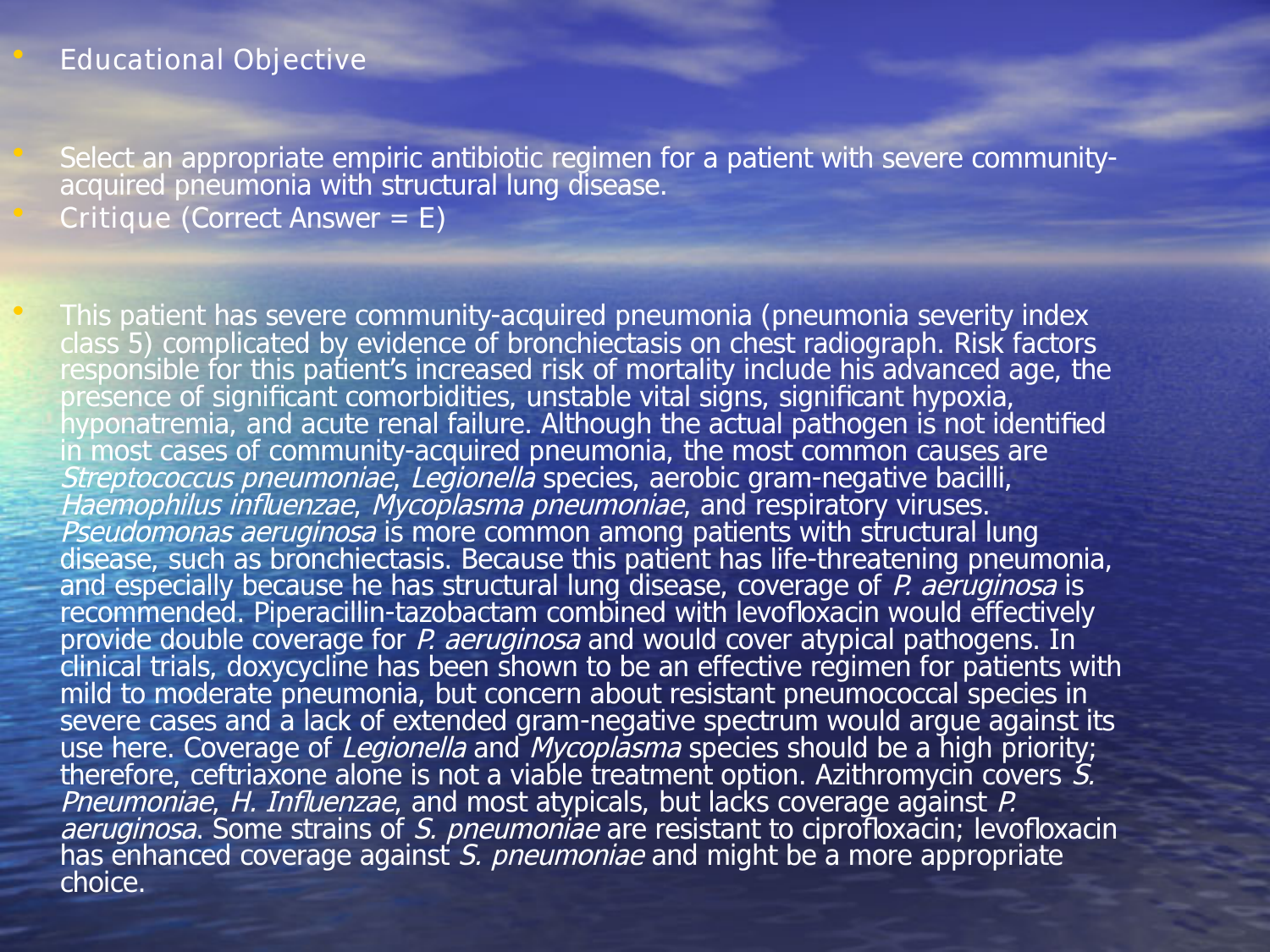

# Educational Objective

Select an appropriate empiric antibiotic regimen for a patient with severe community-acquired pneumonia with structural lung disease.
Critique (Correct Answer = E)

This patient has severe community-acquired pneumonia (pneumonia severity index class 5) complicated by evidence of bronchiectasis on chest radiograph. Risk factors responsible for this patient’s increased risk of mortality include his advanced age, the presence of significant comorbidities, unstable vital signs, significant hypoxia, hyponatremia, and acute renal failure. Although the actual pathogen is not identified in most cases of community-acquired pneumonia, the most common causes are Streptococcus pneumoniae, Legionella species, aerobic gram-negative bacilli, Haemophilus influenzae, Mycoplasma pneumoniae, and respiratory viruses. Pseudomonas aeruginosa is more common among patients with structural lung disease, such as bronchiectasis. Because this patient has life-threatening pneumonia, and especially because he has structural lung disease, coverage of P. aeruginosa is recommended. Piperacillin-tazobactam combined with levofloxacin would effectively provide double coverage for P. aeruginosa and would cover atypical pathogens. In clinical trials, doxycycline has been shown to be an effective regimen for patients with mild to moderate pneumonia, but concern about resistant pneumococcal species in severe cases and a lack of extended gram-negative spectrum would argue against its use here. Coverage of Legionella and Mycoplasma species should be a high priority; therefore, ceftriaxone alone is not a viable treatment option. Azithromycin covers S. Pneumoniae, H. Influenzae, and most atypicals, but lacks coverage against P. aeruginosa. Some strains of S. pneumoniae are resistant to ciprofloxacin; levofloxacin has enhanced coverage against S. pneumoniae and might be a more appropriate choice.